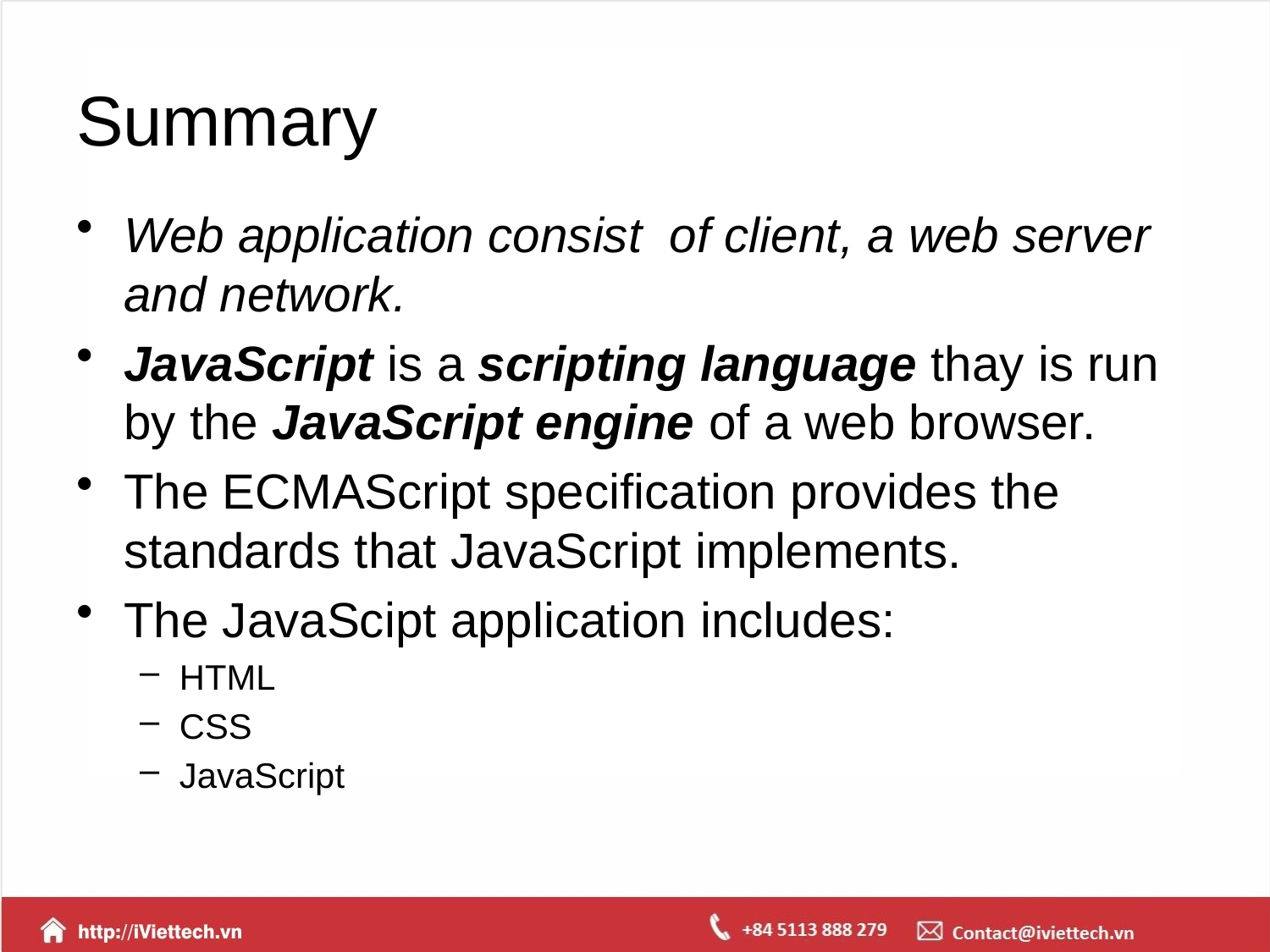

# Summary
Web application consist  of client, a web server and network.
JavaScript is a scripting language thay is run by the JavaScript engine of a web browser.
The ECMAScript specification provides the standards that JavaScript implements.
The JavaScipt application includes:
HTML
CSS
JavaScript